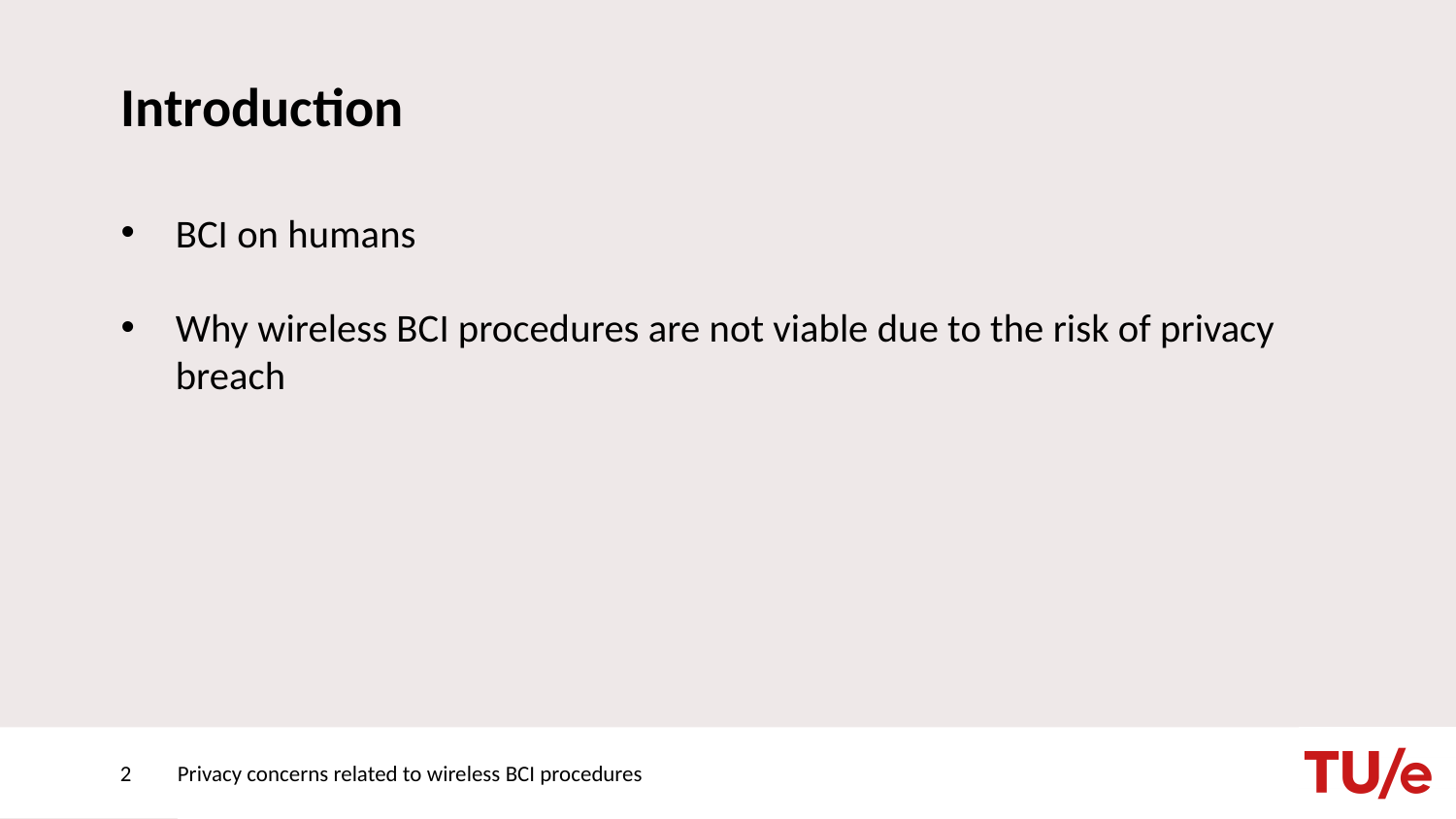

# Introduction
BCI on humans

Why wireless BCI procedures are not viable due to the risk of privacy breach

2
Privacy concerns related to wireless BCI procedures